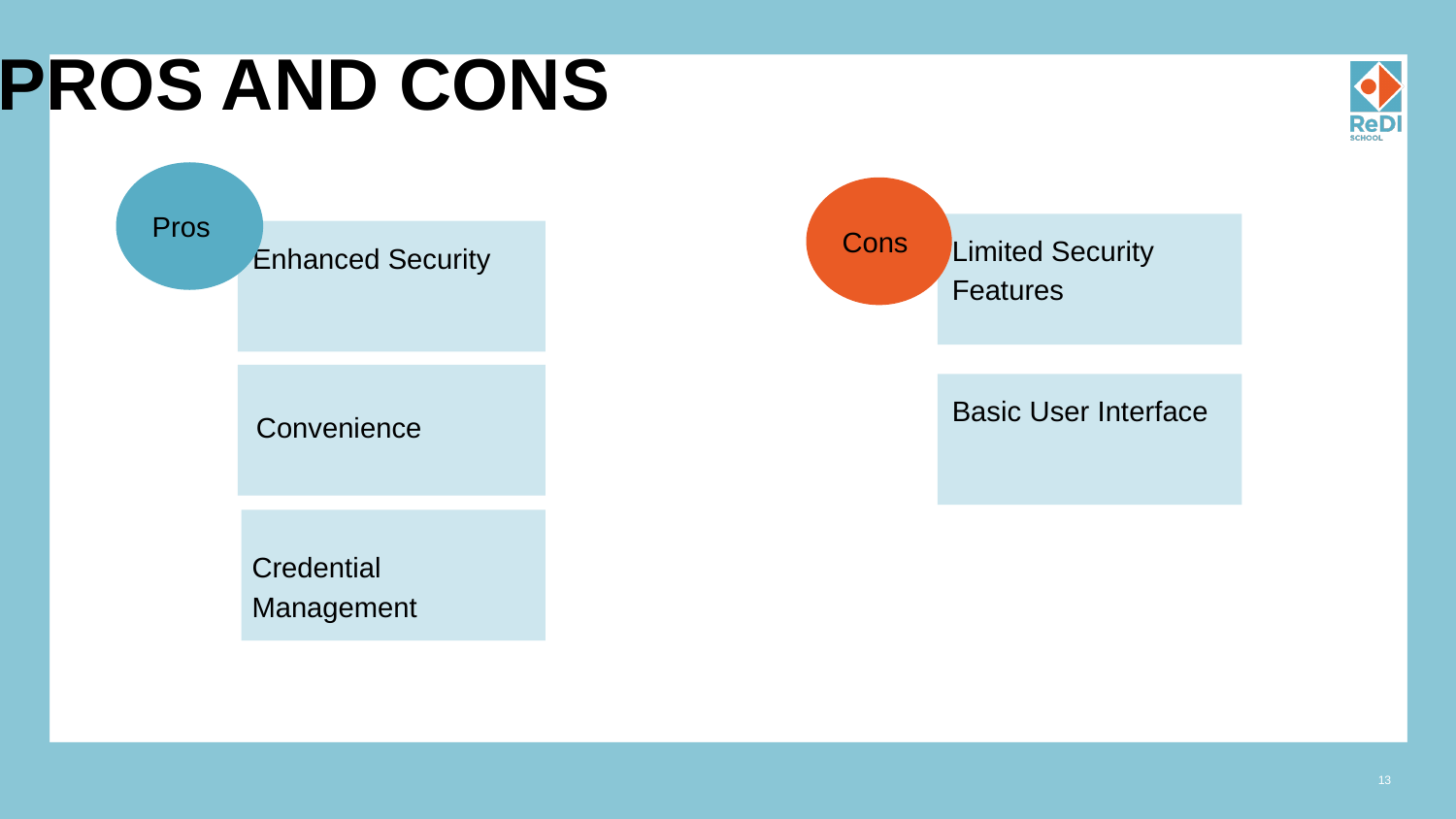

# PROS AND CONS
Pros
Cons
Limited Security Features
Enhanced Security

Basic User Interface
Convenience

Credential Management
13